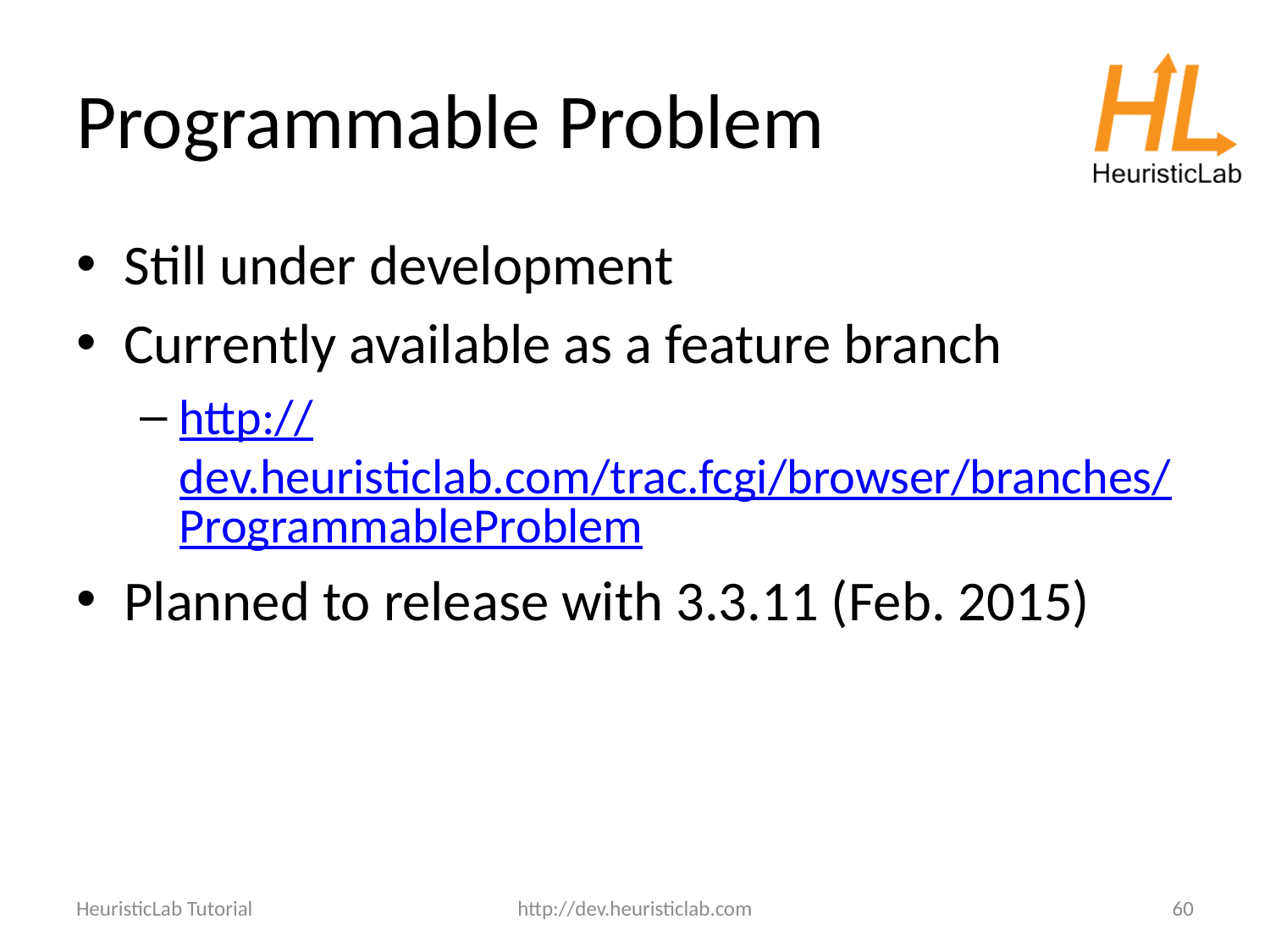

# Programmable Problem
Still under development
Currently available as a feature branch
http://dev.heuristiclab.com/trac.fcgi/browser/branches/ProgrammableProblem
Planned to release with 3.3.11 (Feb. 2015)

HeuristicLab Tutorial
http://dev.heuristiclab.com
60